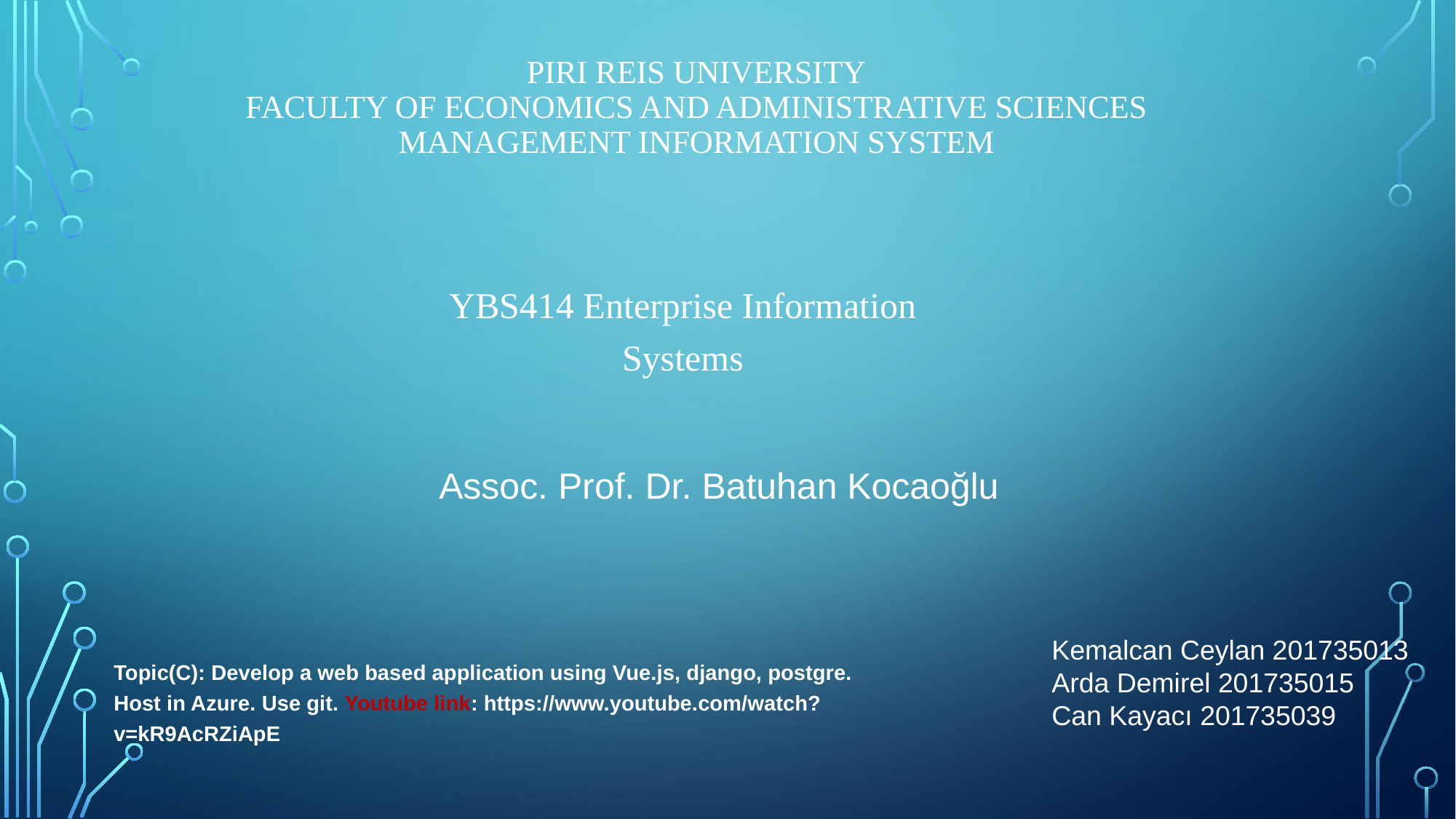

# PIRI REIS UNIVERSITY Faculty of Economics and Administrative Sciences Management Information System
YBS414 Enterprise Information Systems
Assoc. Prof. Dr. Batuhan Kocaoğlu
Kemalcan Ceylan 201735013
Arda Demirel 201735015
Can Kayacı 201735039

Topic(C): Develop a web based application using Vue.js, django, postgre. Host in Azure. Use git. Youtube link: https://www.youtube.com/watch?v=kR9AcRZiApE